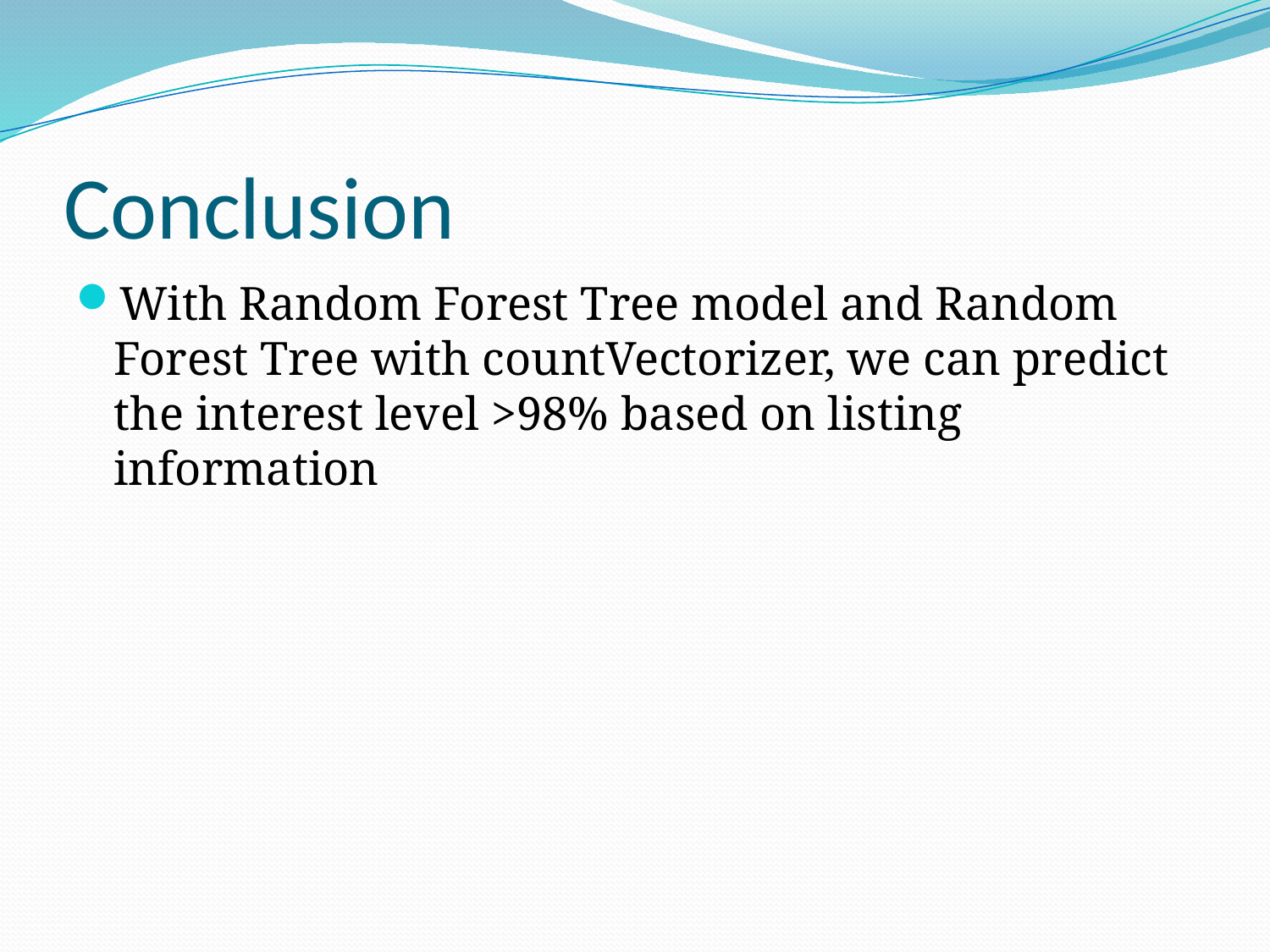

# Conclusion
With Random Forest Tree model and Random Forest Tree with countVectorizer, we can predict the interest level >98% based on listing information